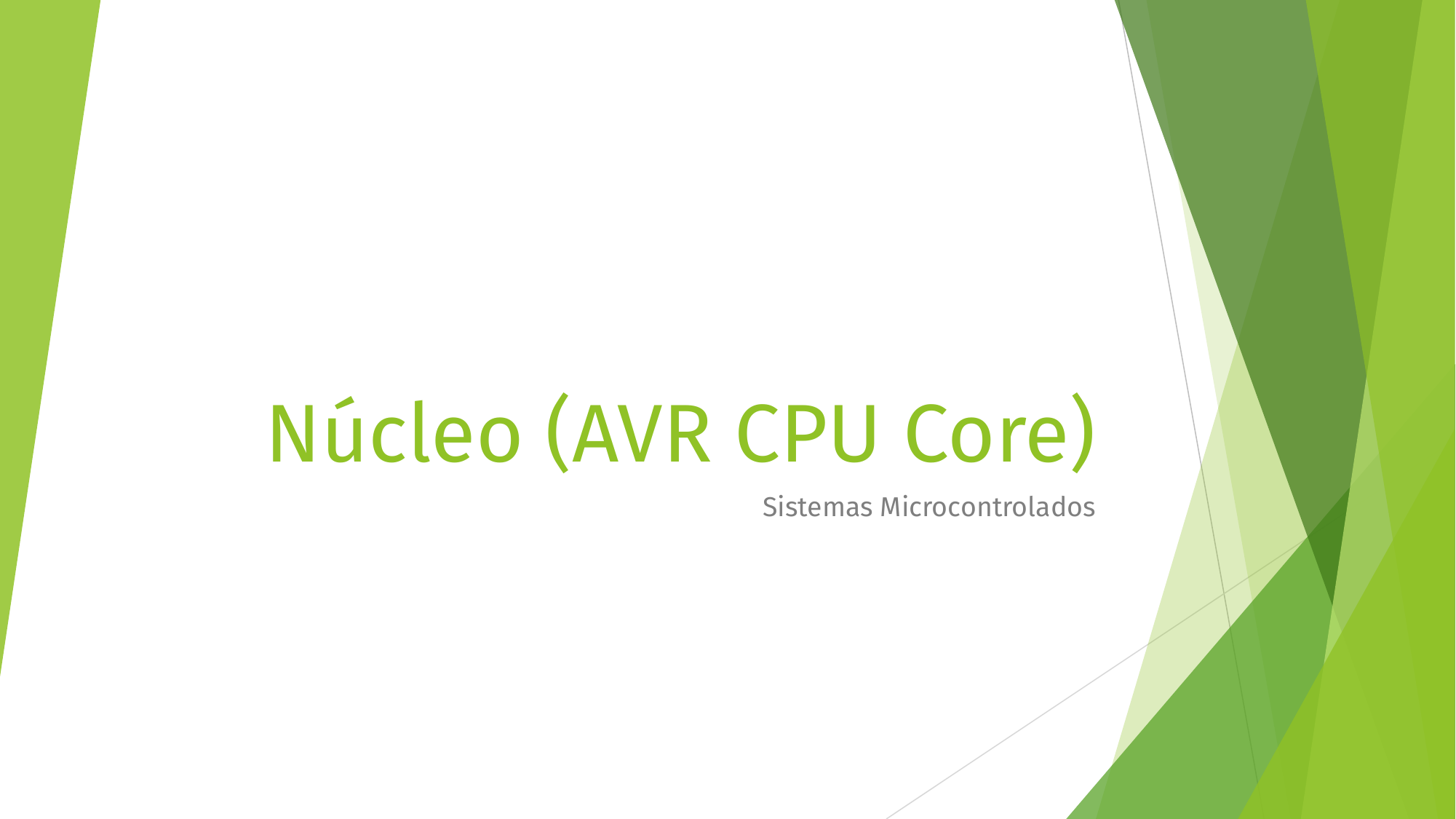

# Núcleo (AVR CPU Core)
Sistemas Microcontrolados